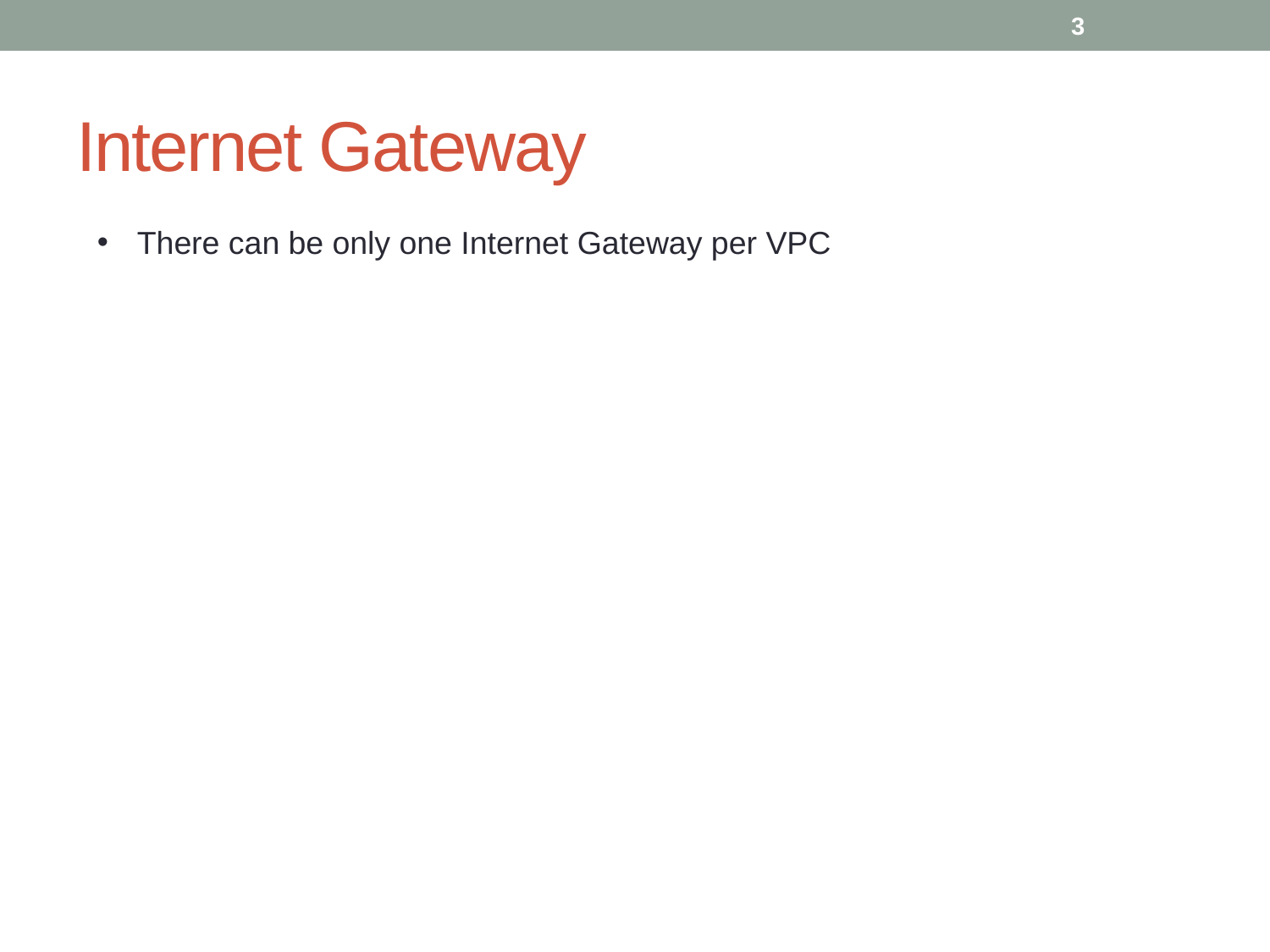

3
# Internet Gateway
There can be only one Internet Gateway per VPC